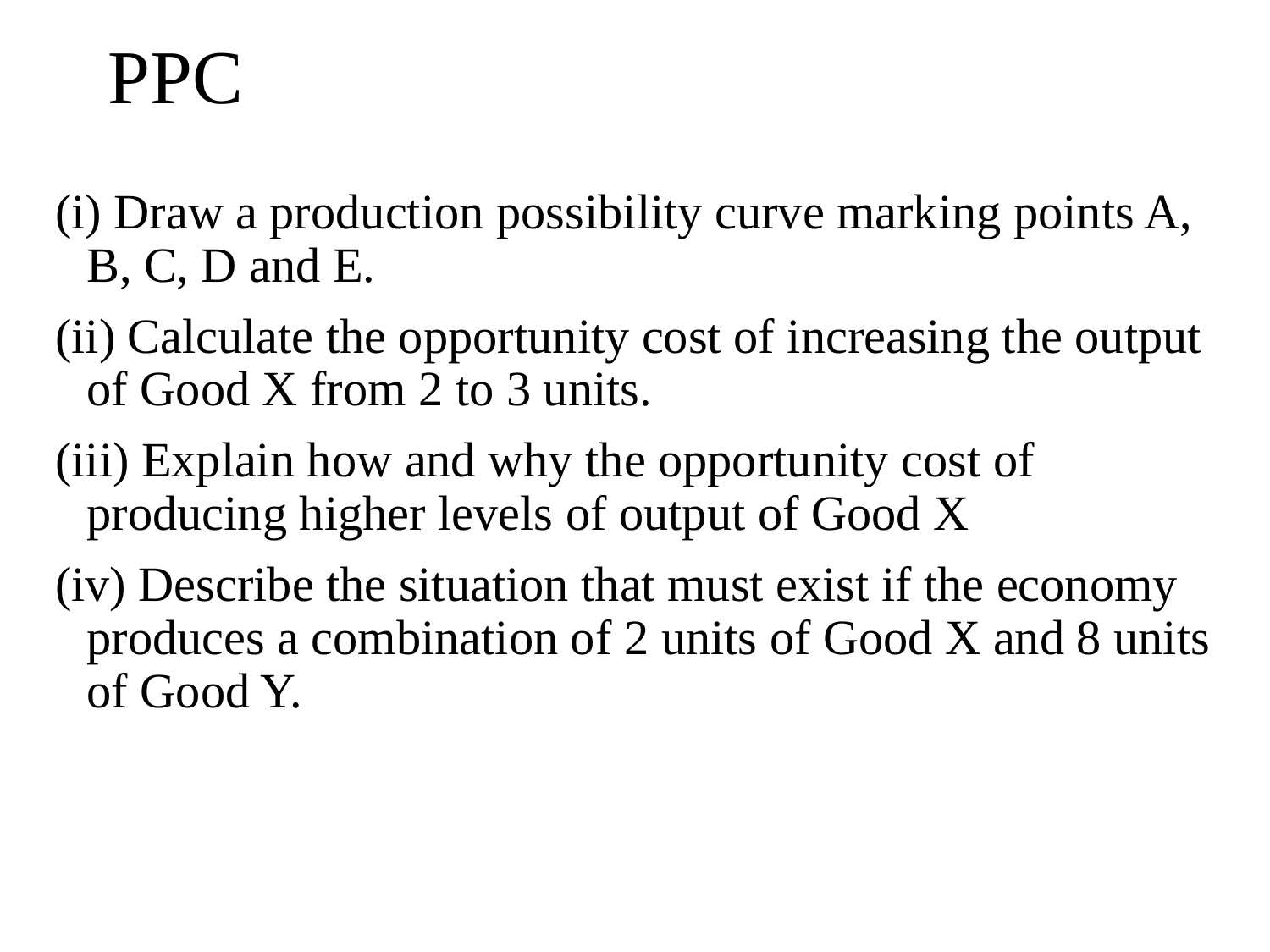

# PPC
(i) Draw a production possibility curve marking points A, B, C, D and E.
(ii) Calculate the opportunity cost of increasing the output of Good X from 2 to 3 units.
(iii) Explain how and why the opportunity cost of producing higher levels of output of Good X
(iv) Describe the situation that must exist if the economy produces a combination of 2 units of Good X and 8 units of Good Y.